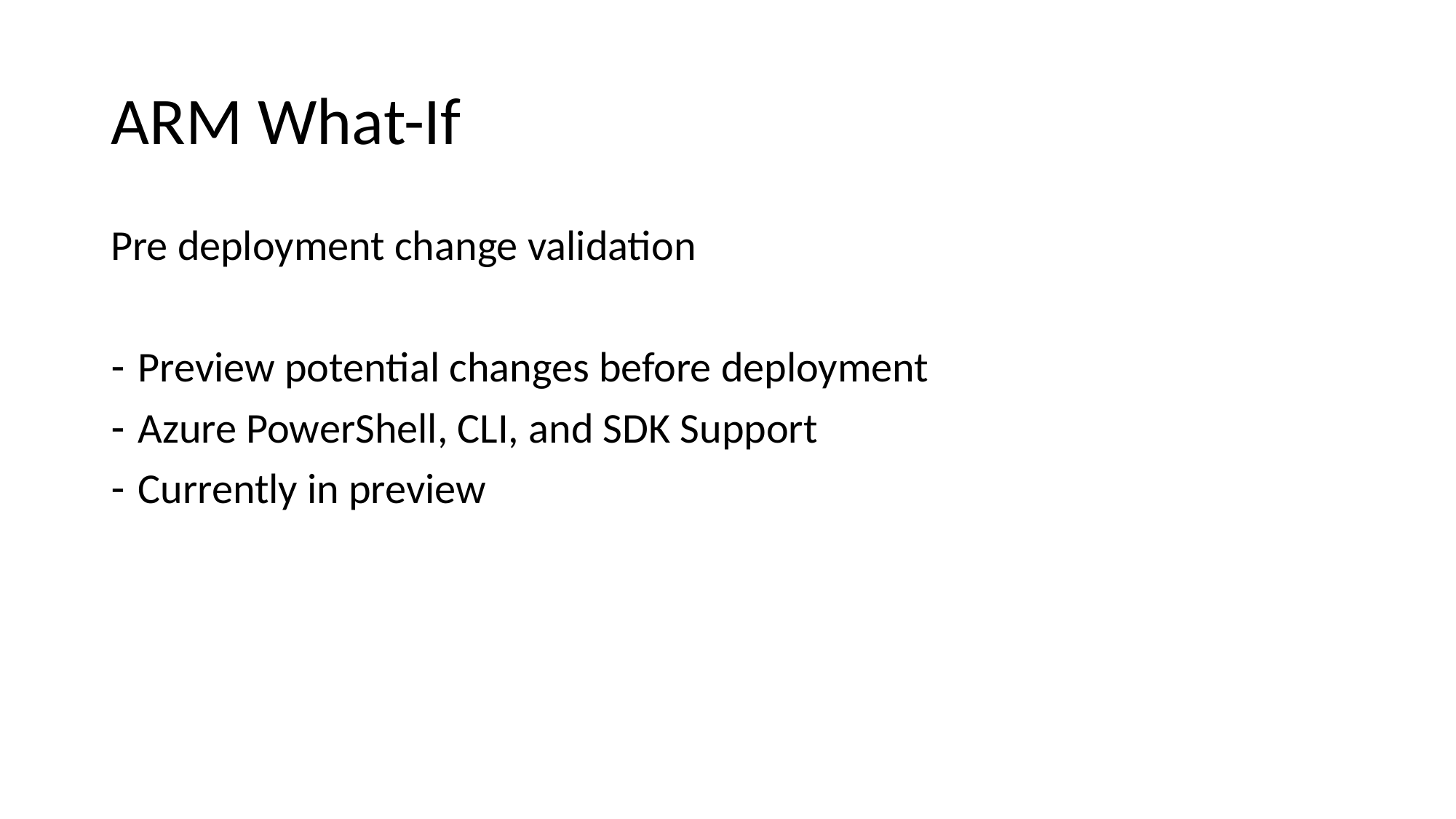

# ARM What-If
Pre deployment change validation

Preview potential changes before deployment
Azure PowerShell, CLI, and SDK Support
Currently in preview